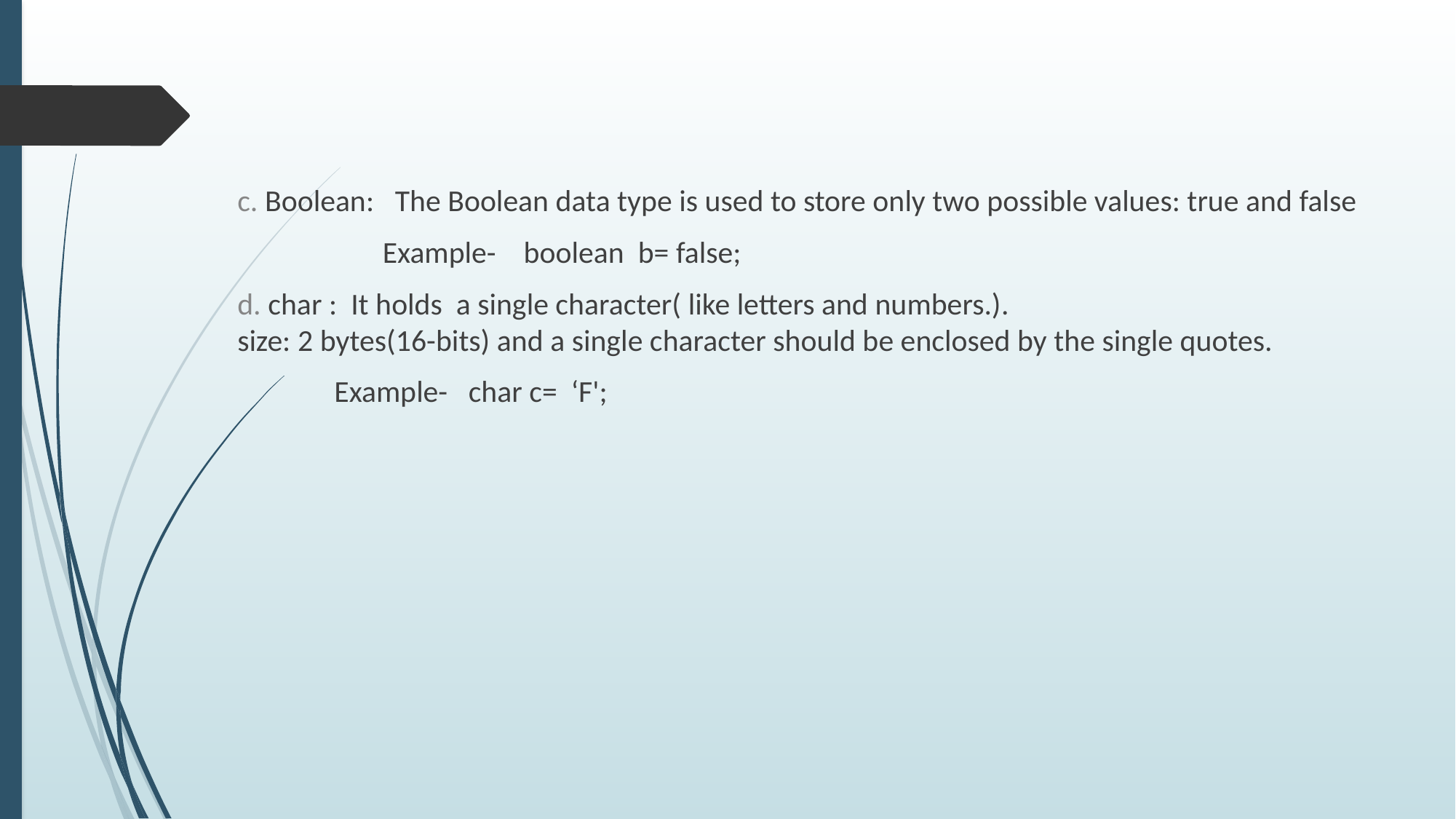

c. Boolean:   The Boolean data type is used to store only two possible values: true and false
                     Example-    boolean  b= false;
d. char :  It holds  a single character( like letters and numbers.).
size: 2 bytes(16-bits) and a single character should be enclosed by the single quotes.
              Example-   char c=  ‘F';